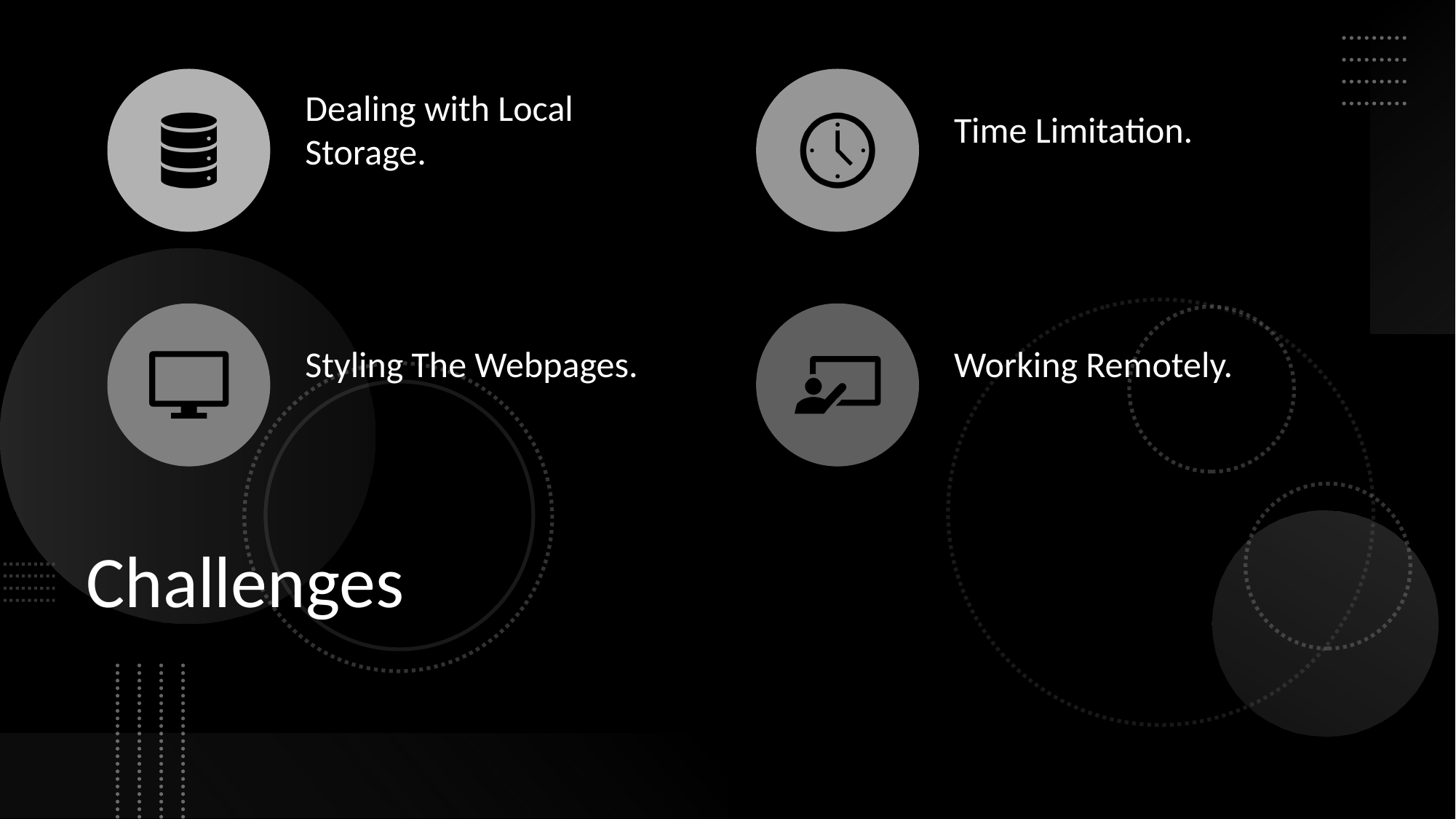

Dealing with Local Storage.
Time Limitation.
Styling The Webpages.
Working Remotely.

# Challenges